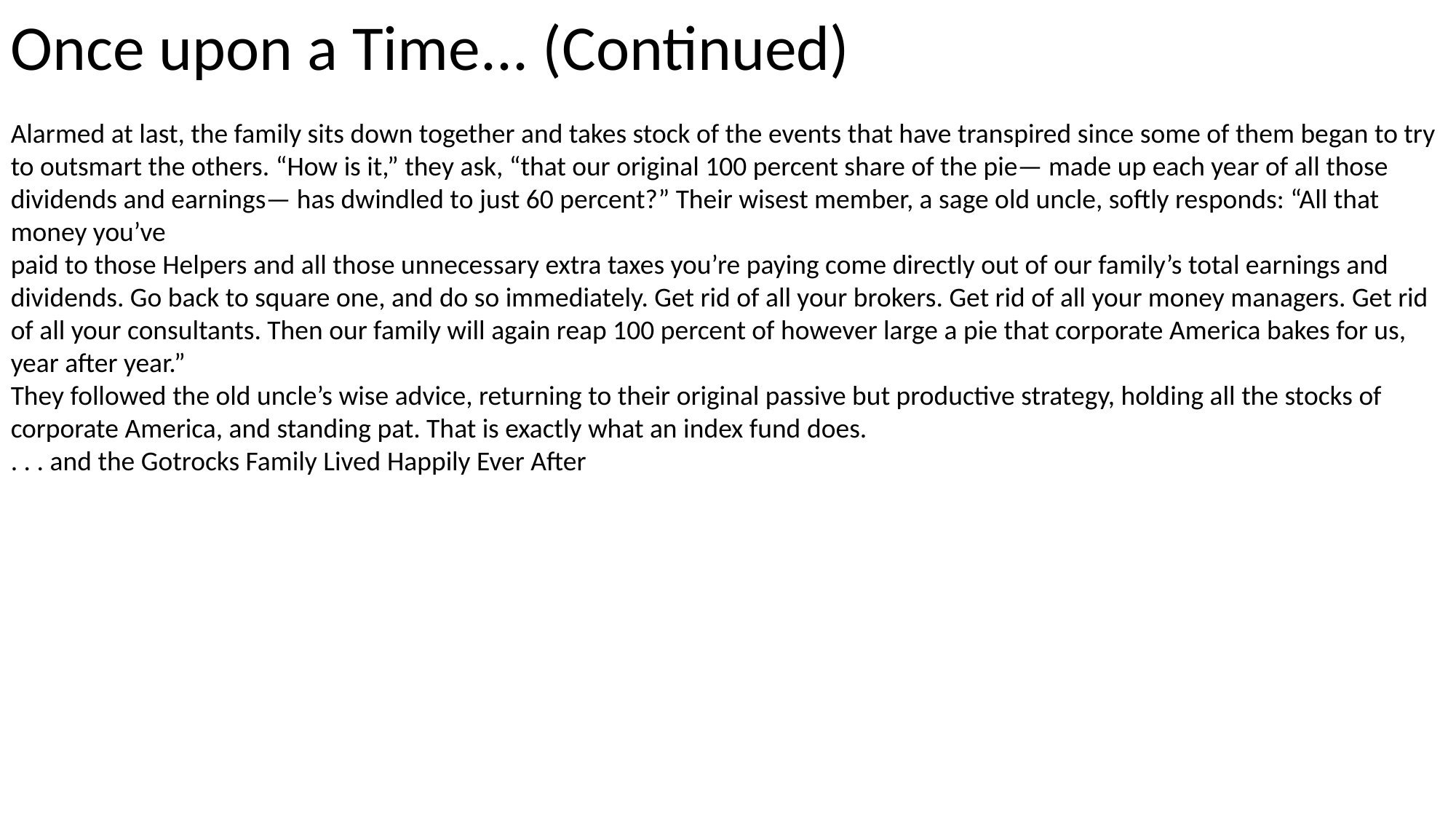

Once upon a Time... (Continued)

Alarmed at last, the family sits down together and takes stock of the events that have transpired since some of them began to try to outsmart the others. “How is it,” they ask, “that our original 100 percent share of the pie— made up each year of all those dividends and earnings— has dwindled to just 60 percent?” Their wisest member, a sage old uncle, softly responds: “All that money you’ve
paid to those Helpers and all those unnecessary extra taxes you’re paying come directly out of our family’s total earnings and dividends. Go back to square one, and do so immediately. Get rid of all your brokers. Get rid of all your money managers. Get rid of all your consultants. Then our family will again reap 100 percent of however large a pie that corporate America bakes for us, year after year.”
They followed the old uncle’s wise advice, returning to their original passive but productive strategy, holding all the stocks of corporate America, and standing pat. That is exactly what an index fund does.
. . . and the Gotrocks Family Lived Happily Ever After